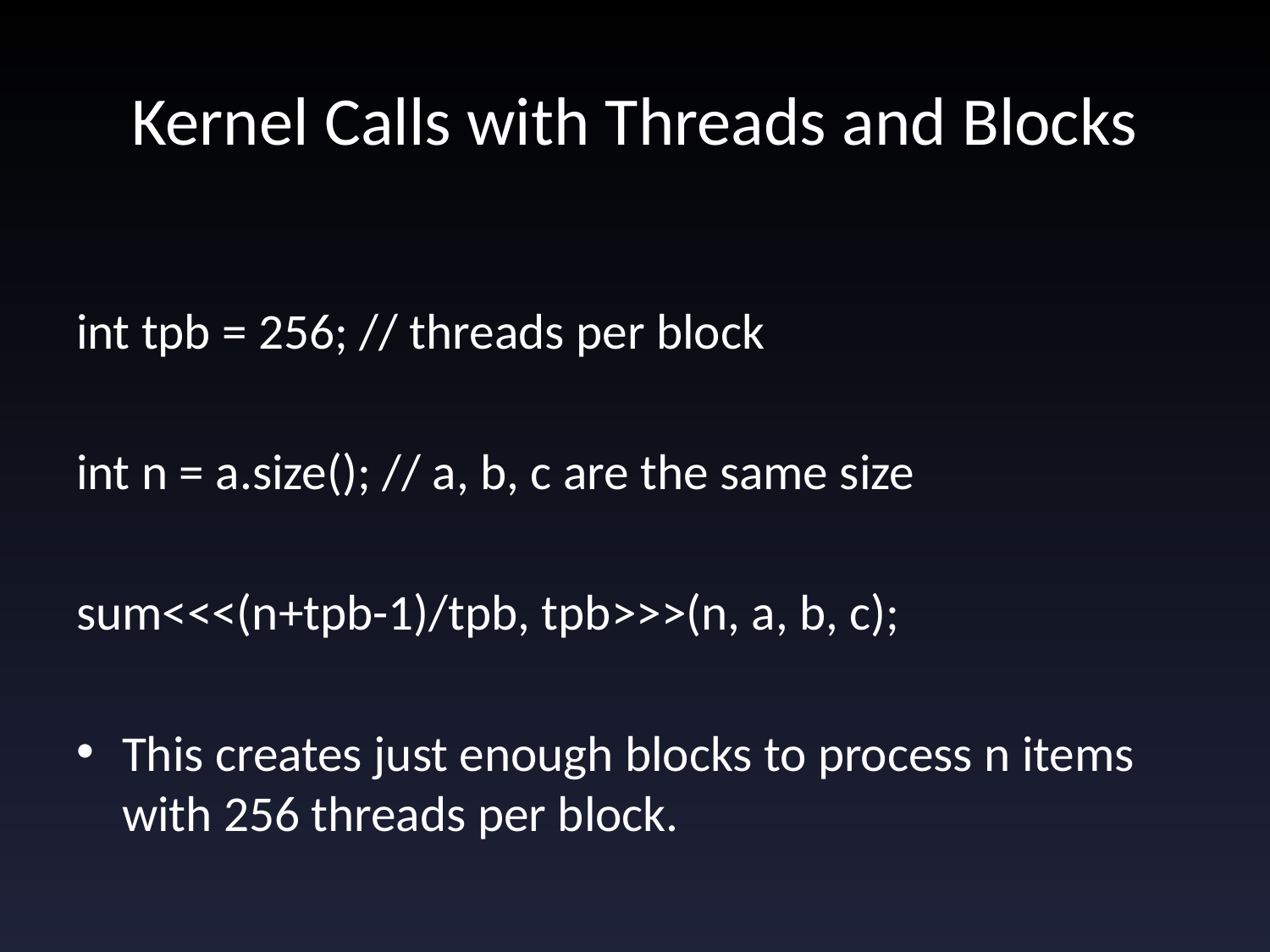

# Kernel Calls with Threads and Blocks

int tpb = 256; // threads per block

int n = a.size(); // a, b, c are the same size

sum<<<(n+tpb-1)/tpb, tpb>>>(n, a, b, c);

This creates just enough blocks to process n items with 256 threads per block.